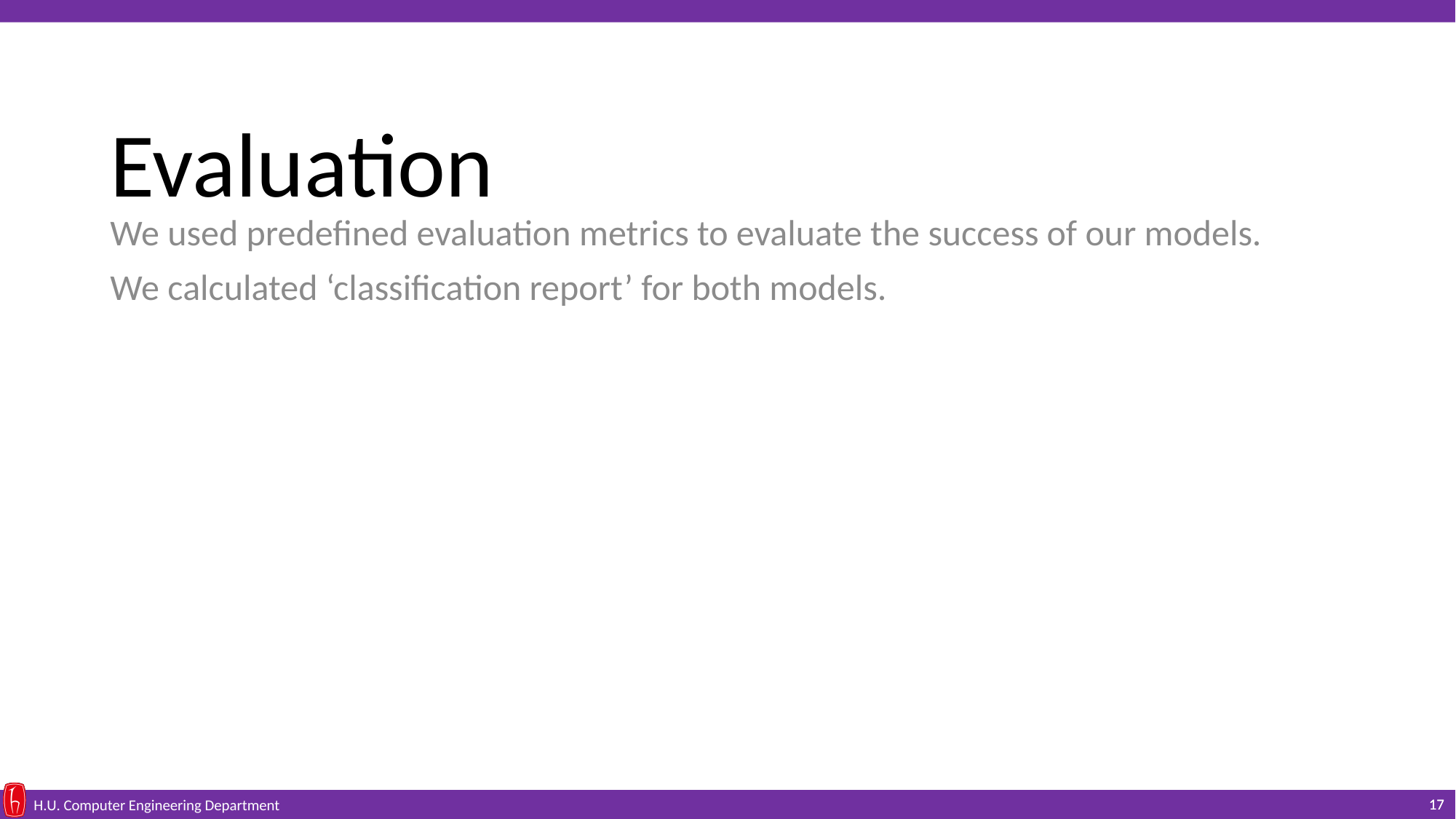

# Evaluation
We used predefined evaluation metrics to evaluate the success of our models.
We calculated ‘classification report’ for both models.
17